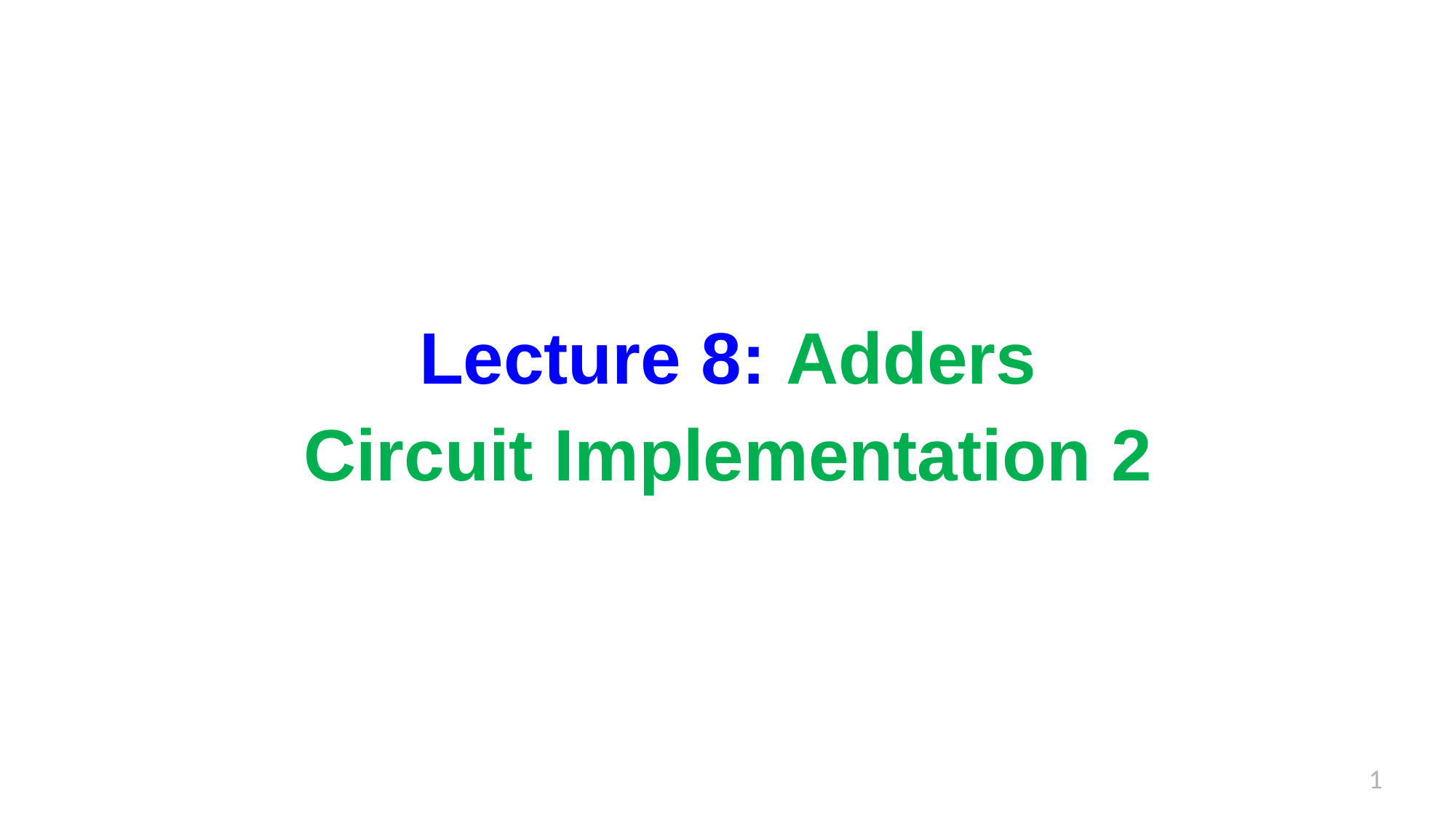

# Lecture 8: Adders
Circuit Implementation 2
1